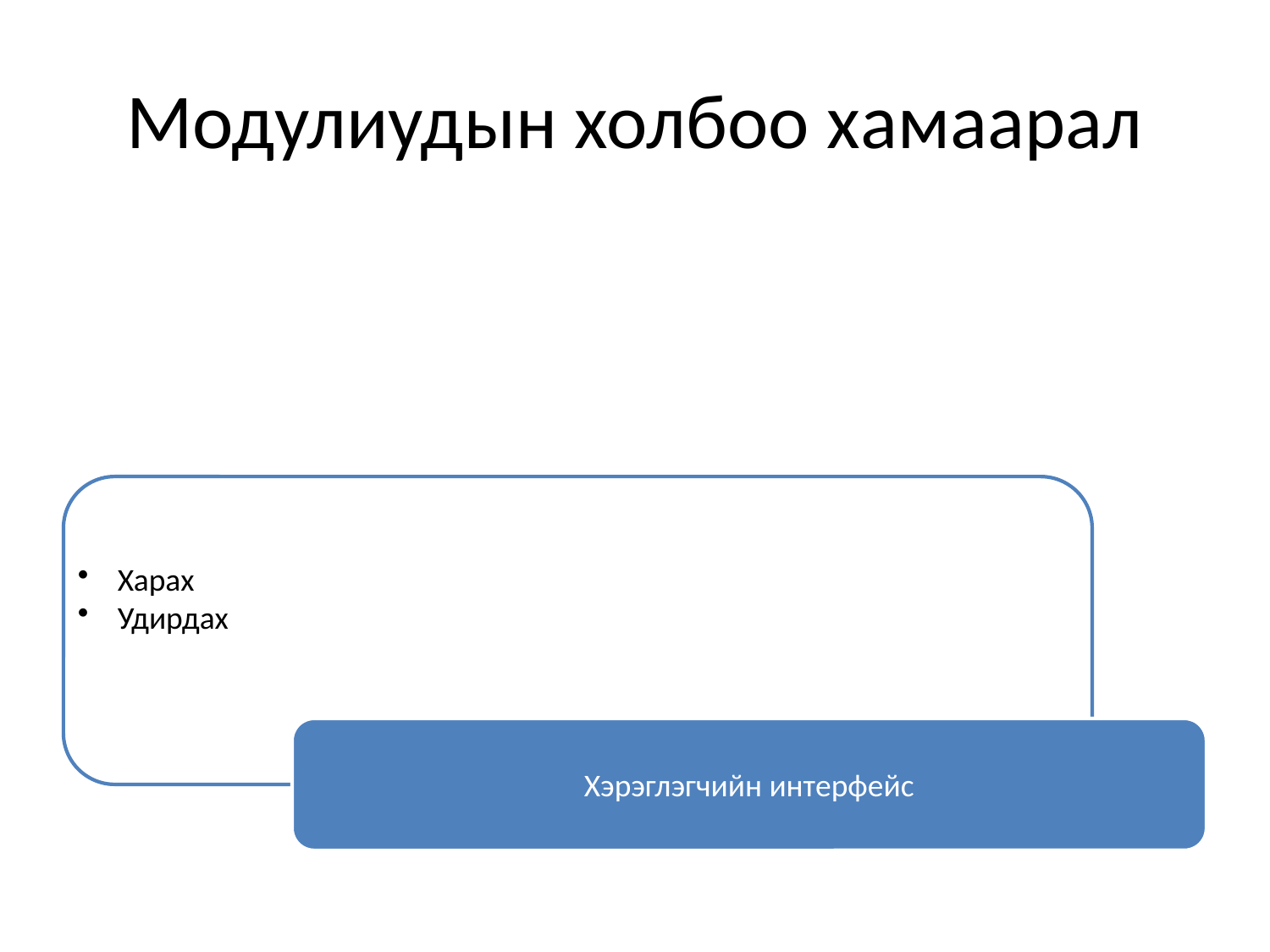

# Модулиудын холбоо хамаарал
Хэрэглэгчийн интерфейс
Харах
Удирдах